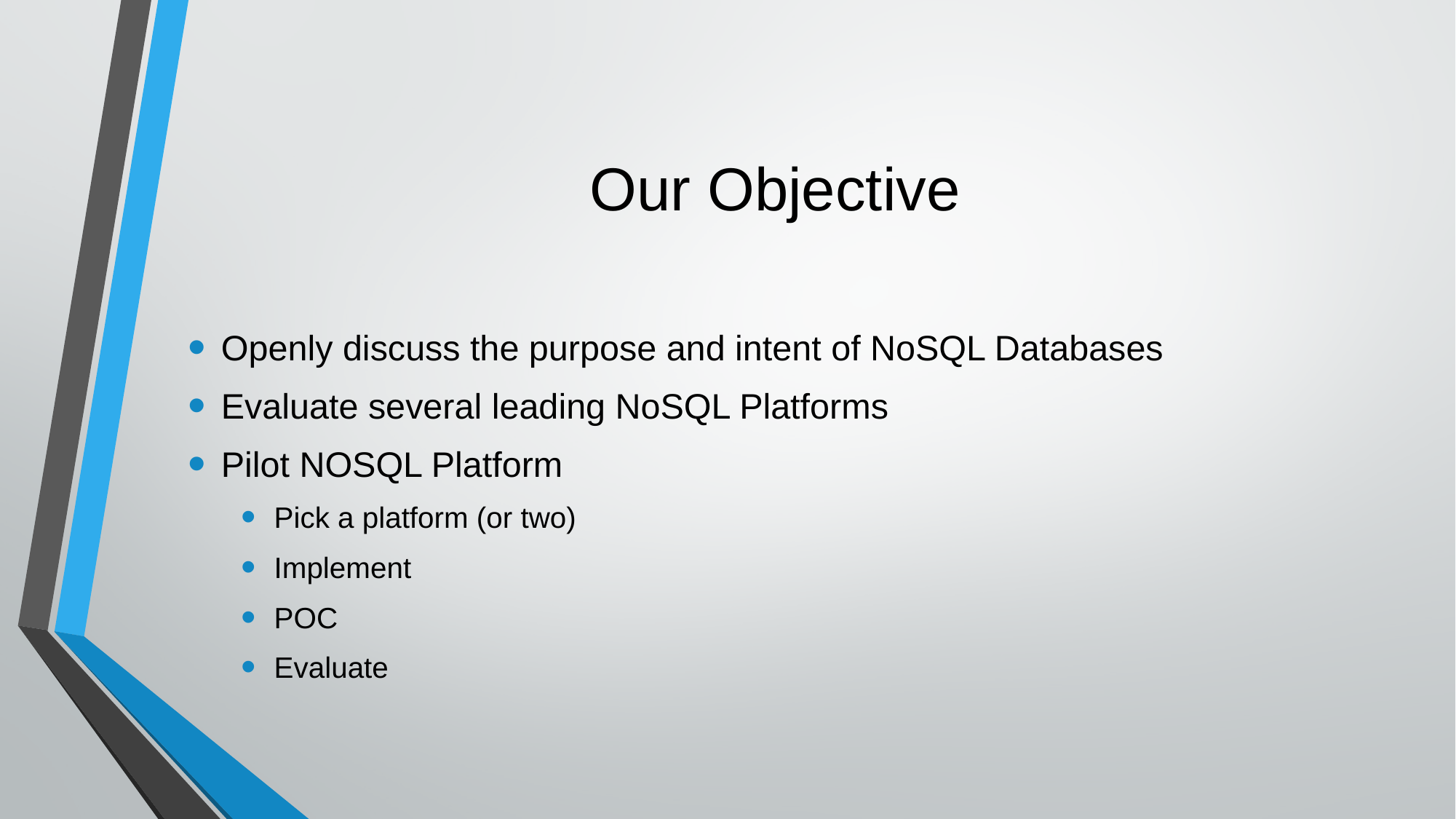

# Our Objective
Openly discuss the purpose and intent of NoSQL Databases
Evaluate several leading NoSQL Platforms
Pilot NOSQL Platform
Pick a platform (or two)
Implement
POC
Evaluate